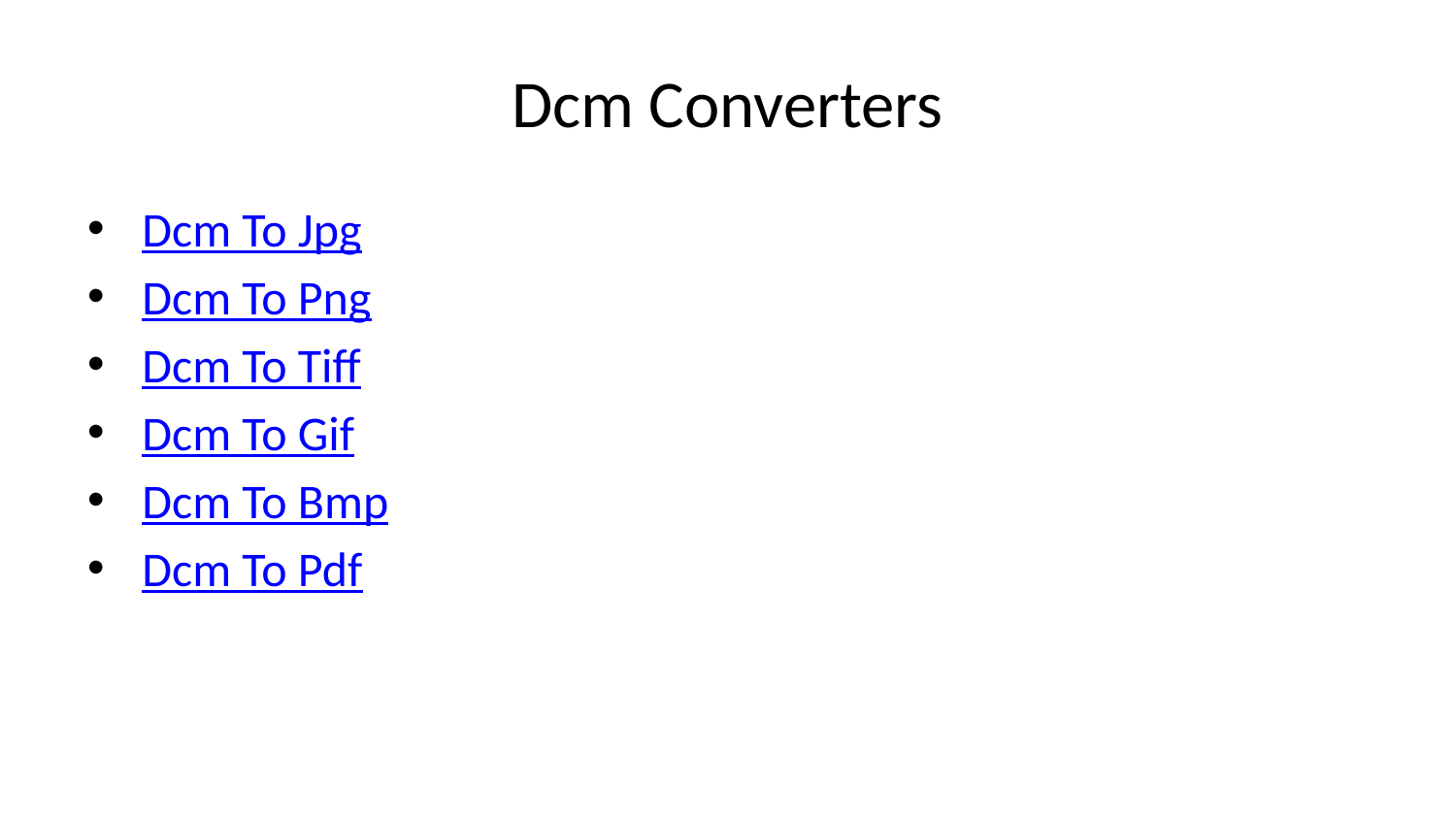

# Dcm Converters
Dcm To Jpg
Dcm To Png
Dcm To Tiff
Dcm To Gif
Dcm To Bmp
Dcm To Pdf